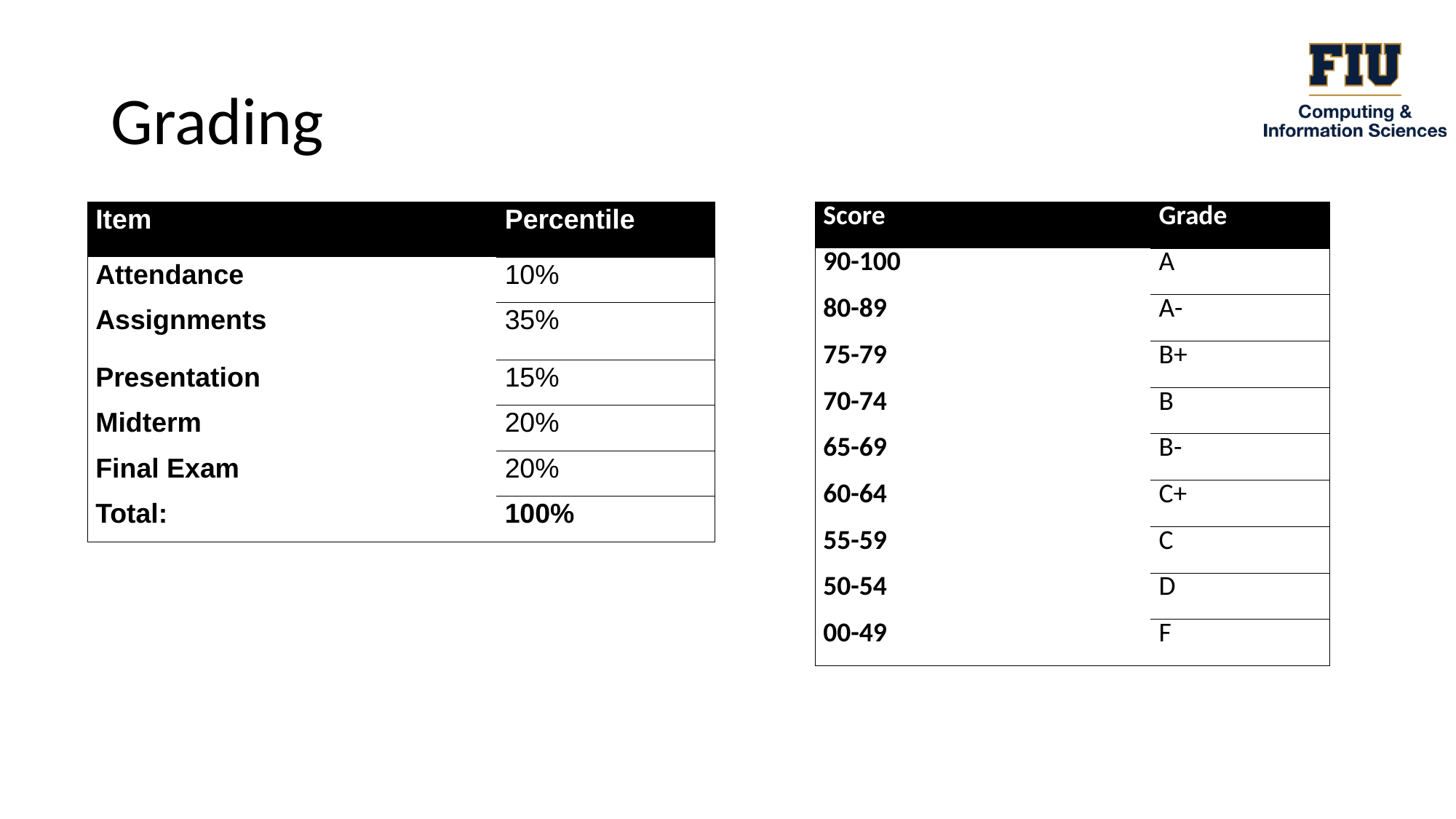

# Grading
| Score | Grade |
| --- | --- |
| 90-100 | A |
| 80-89 | A- |
| 75-79 | B+ |
| 70-74 | B |
| 65-69 | B- |
| 60-64 | C+ |
| 55-59 | C |
| 50-54 | D |
| 00-49 | F |
| Item | Percentile |
| --- | --- |
| Attendance | 10% |
| Assignments | 35% |
| Presentation | 15% |
| Midterm | 20% |
| Final Exam | 20% |
| Total: | 100% |